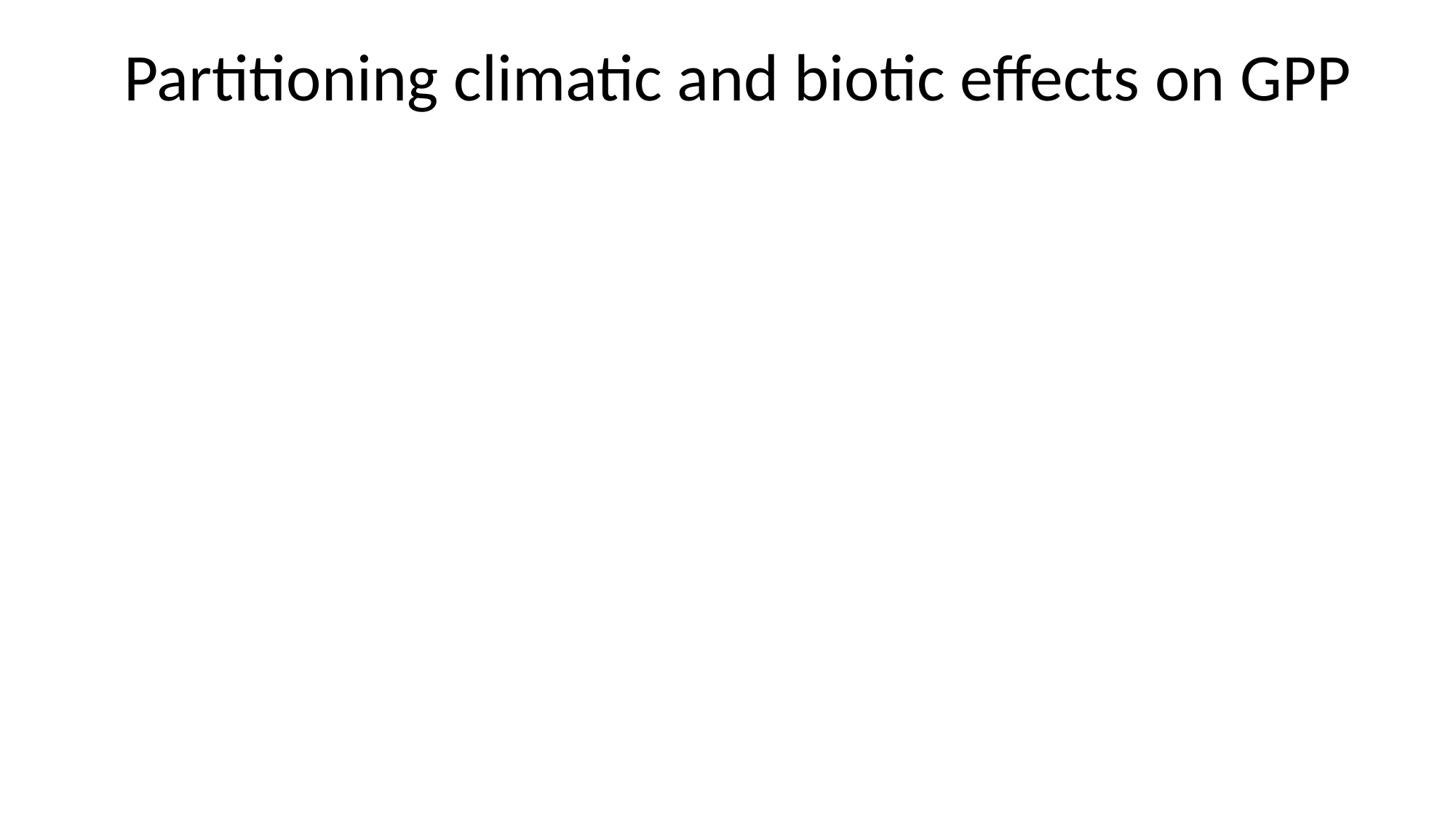

# Partitioning climatic and biotic effects on GPP